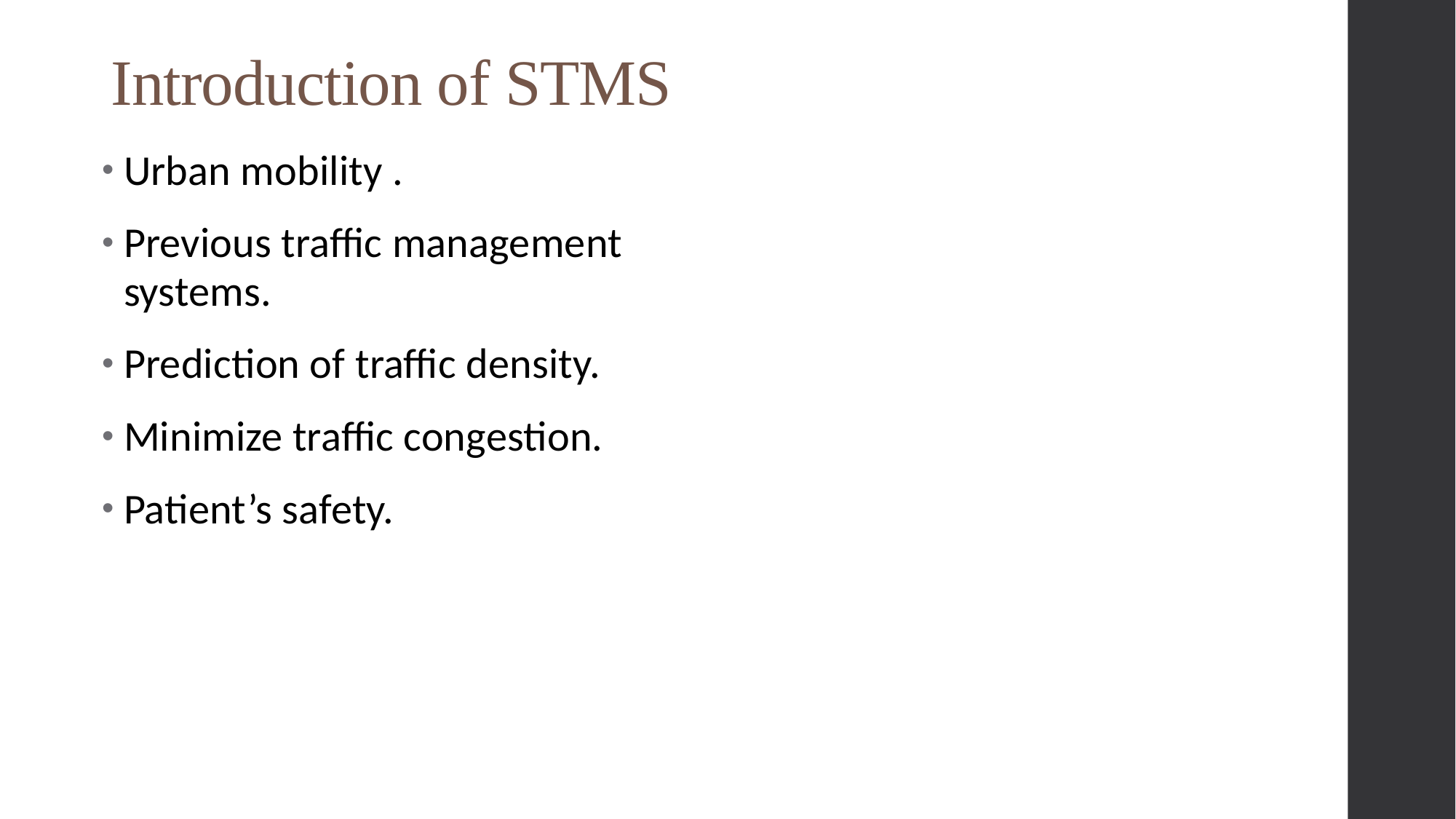

# Introduction of STMS
Urban mobility .
Previous traffic management systems.
Prediction of traffic density.
Minimize traffic congestion.
Patient’s safety.